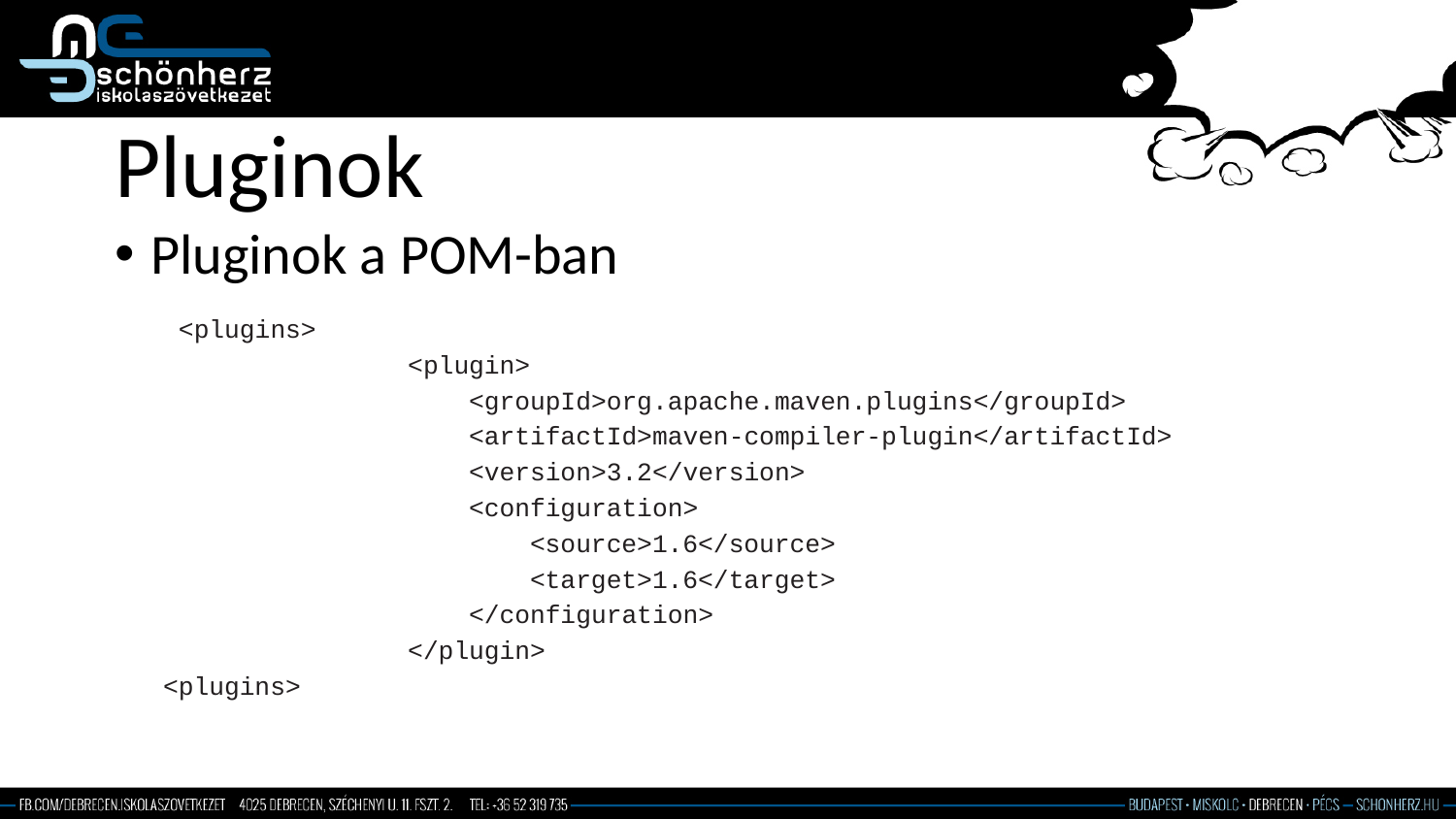

# Pluginok
Pluginok a POM-ban
 <plugins>
                <plugin>
                    <groupId>org.apache.maven.plugins</groupId>
                    <artifactId>maven-compiler-plugin</artifactId>
                    <version>3.2</version>
                    <configuration>
                        <source>1.6</source>
                        <target>1.6</target>
                    </configuration>
                </plugin>
<plugins>